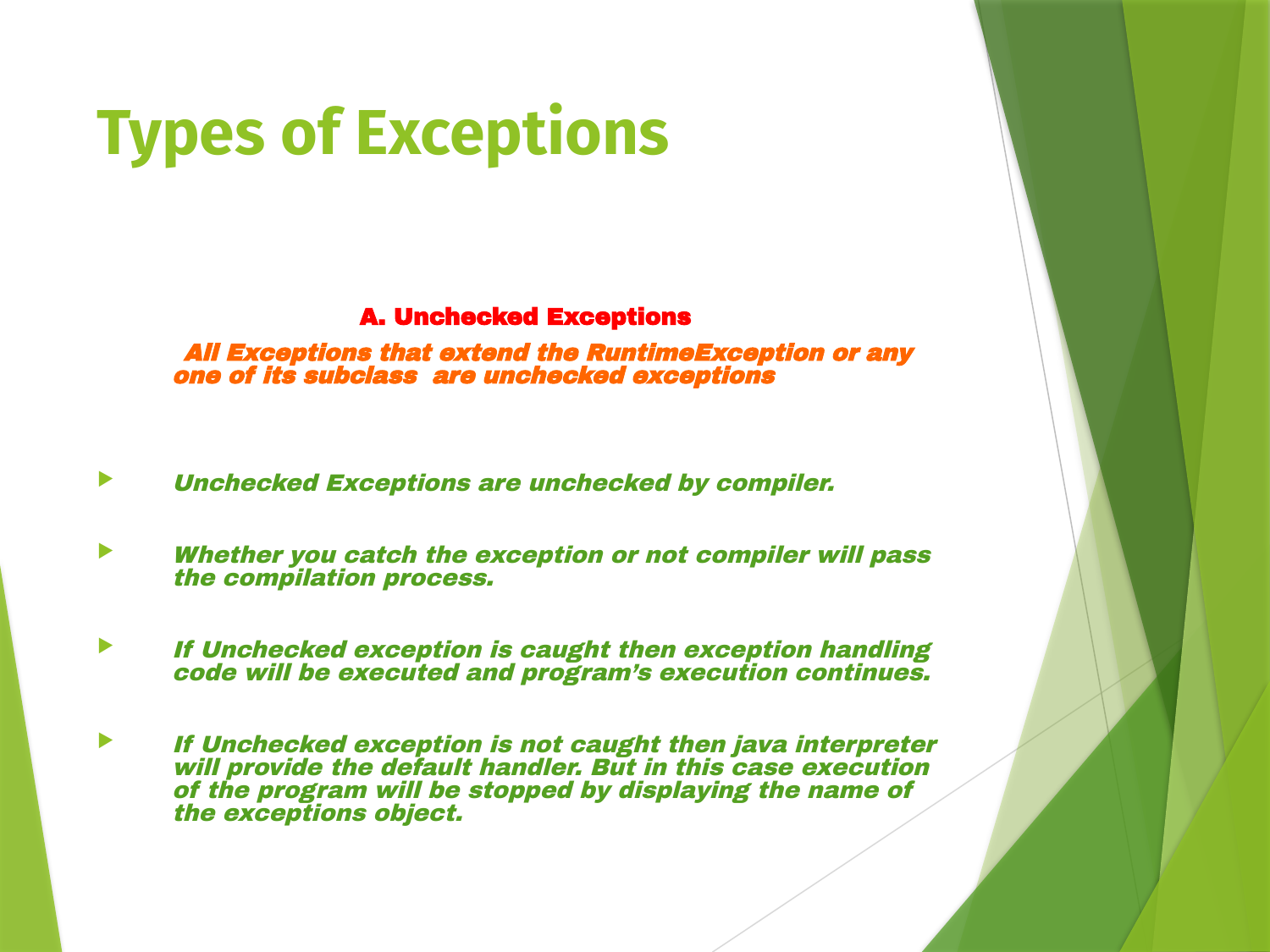

# Types of Exceptions
A. Unchecked Exceptions
           All Exceptions that extend the RuntimeException or any one of its subclass  are unchecked exceptions

Unchecked Exceptions are unchecked by compiler.

Whether you catch the exception or not compiler will pass the compilation process.

If Unchecked exception is caught then exception handling code will be executed and program’s execution continues.

If Unchecked exception is not caught then java interpreter will provide the default handler. But in this case execution of the program will be stopped by displaying the name of the exceptions object.